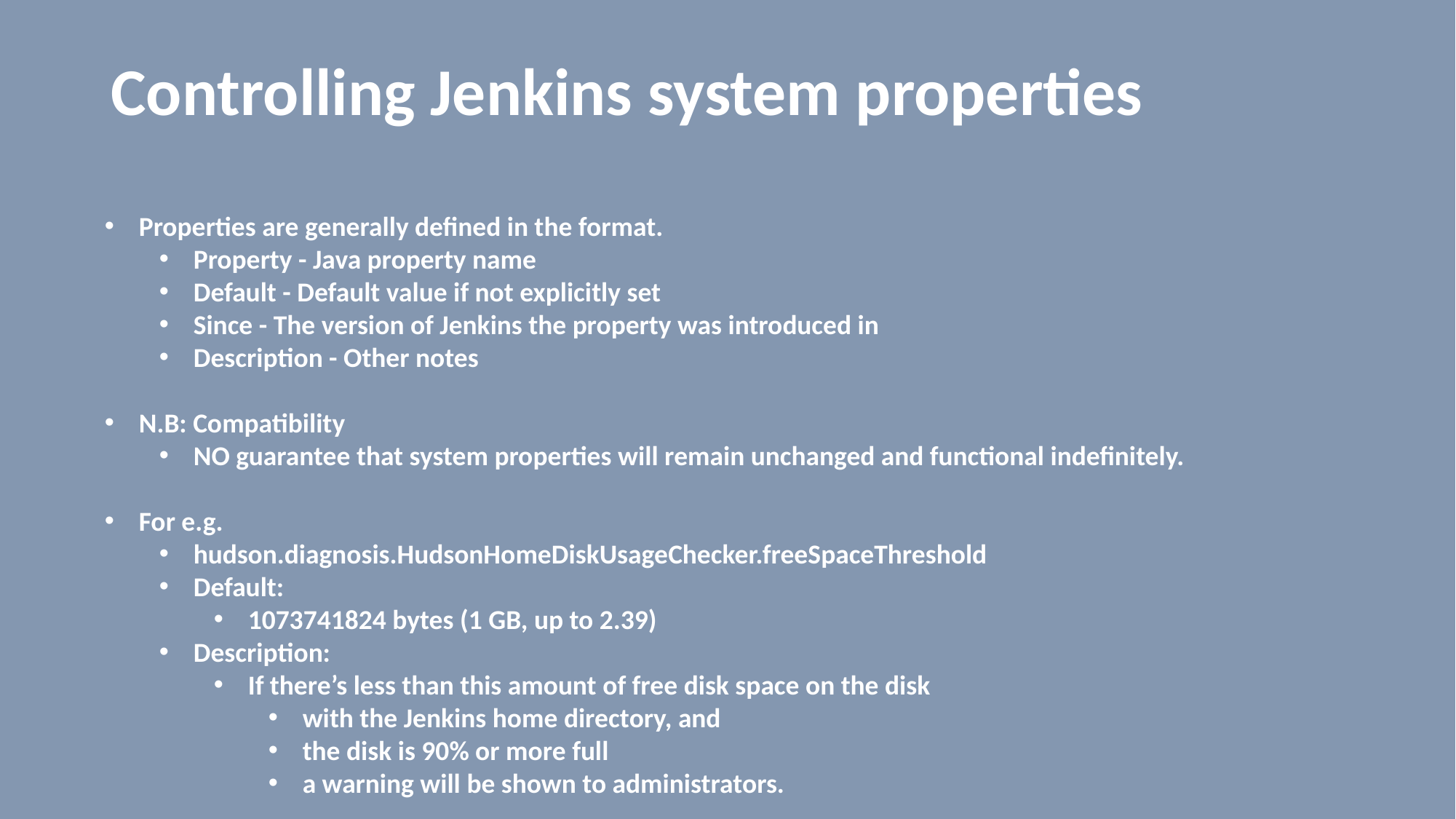

# Controlling Jenkins system properties
Properties are generally defined in the format.
Property - Java property name
Default - Default value if not explicitly set
Since - The version of Jenkins the property was introduced in
Description - Other notes

N.B: Compatibility
NO guarantee that system properties will remain unchanged and functional indefinitely.

For e.g.
hudson.diagnosis.HudsonHomeDiskUsageChecker.freeSpaceThreshold
Default:
1073741824 bytes (1 GB, up to 2.39)
Description:
If there’s less than this amount of free disk space on the disk
with the Jenkins home directory, and
the disk is 90% or more full
a warning will be shown to administrators.